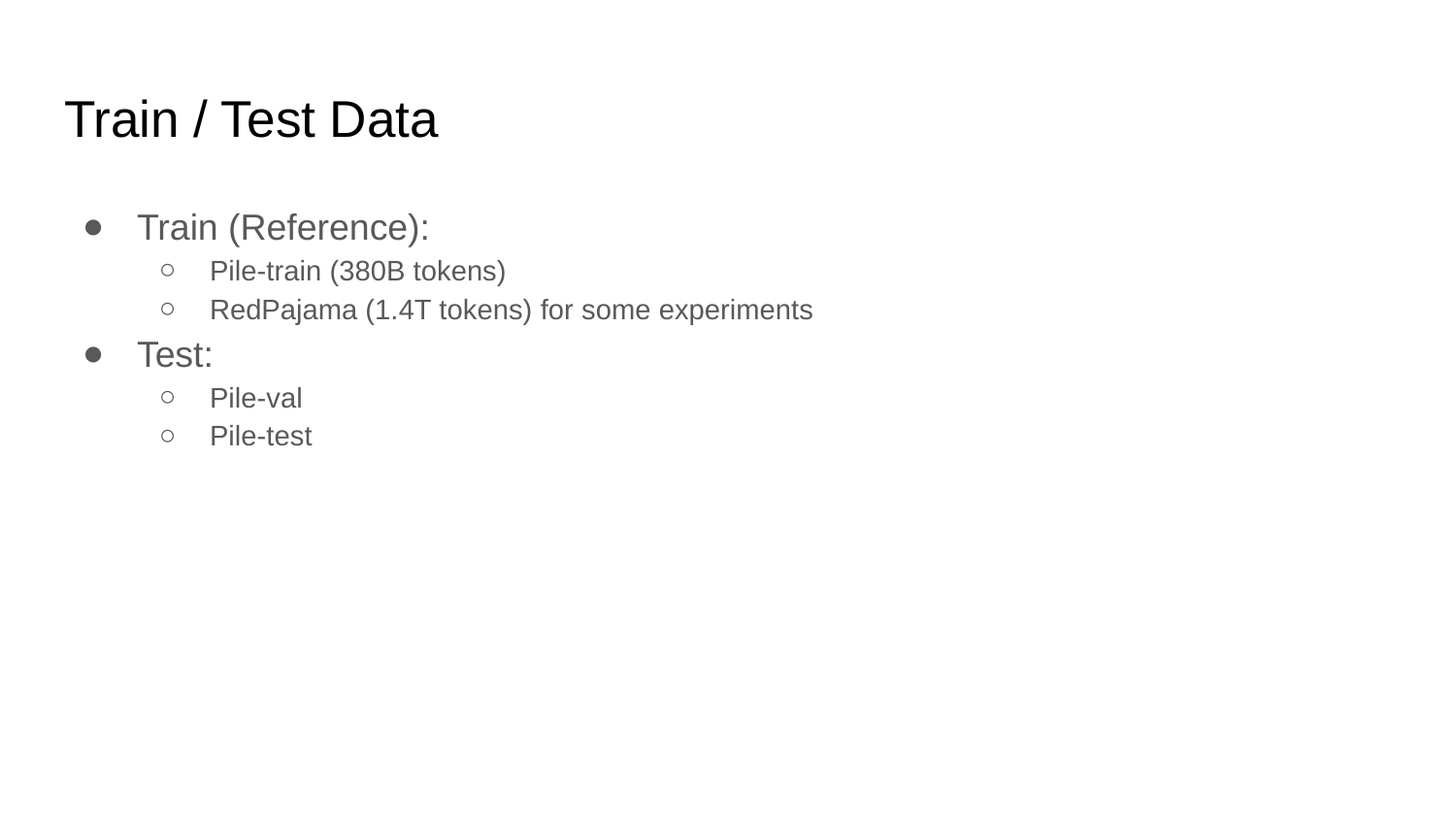

# Train / Test Data
Train (Reference):
Pile-train (380B tokens)
RedPajama (1.4T tokens) for some experiments
Test:
Pile-val
Pile-test